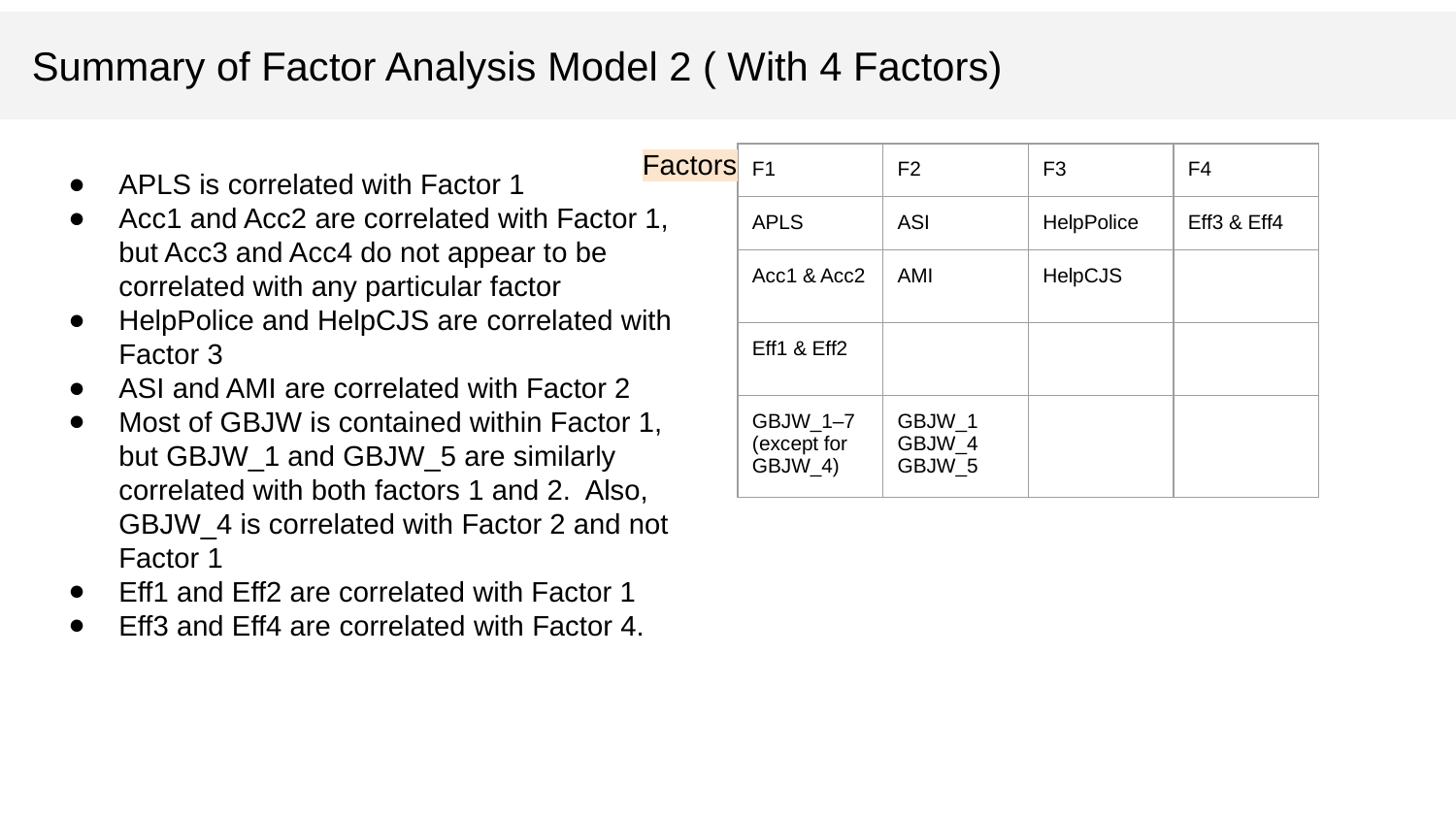

Summary of Factor Analysis Model 2 ( With 4 Factors)
Factors
| F1 | F2 | F3 | F4 |
| --- | --- | --- | --- |
| APLS | ASI | HelpPolice | Eff3 & Eff4 |
| Acc1 & Acc2 | AMI | HelpCJS |  |
| Eff1 & Eff2 |  |  |  |
| GBJW\_1–7 (except for GBJW\_4) | GBJW\_1 GBJW\_4 GBJW\_5 |  |  |
APLS is correlated with Factor 1
Acc1 and Acc2 are correlated with Factor 1, but Acc3 and Acc4 do not appear to be correlated with any particular factor
HelpPolice and HelpCJS are correlated with Factor 3
ASI and AMI are correlated with Factor 2
Most of GBJW is contained within Factor 1, but GBJW_1 and GBJW_5 are similarly correlated with both factors 1 and 2.  Also, GBJW_4 is correlated with Factor 2 and not Factor 1
Eff1 and Eff2 are correlated with Factor 1
Eff3 and Eff4 are correlated with Factor 4.